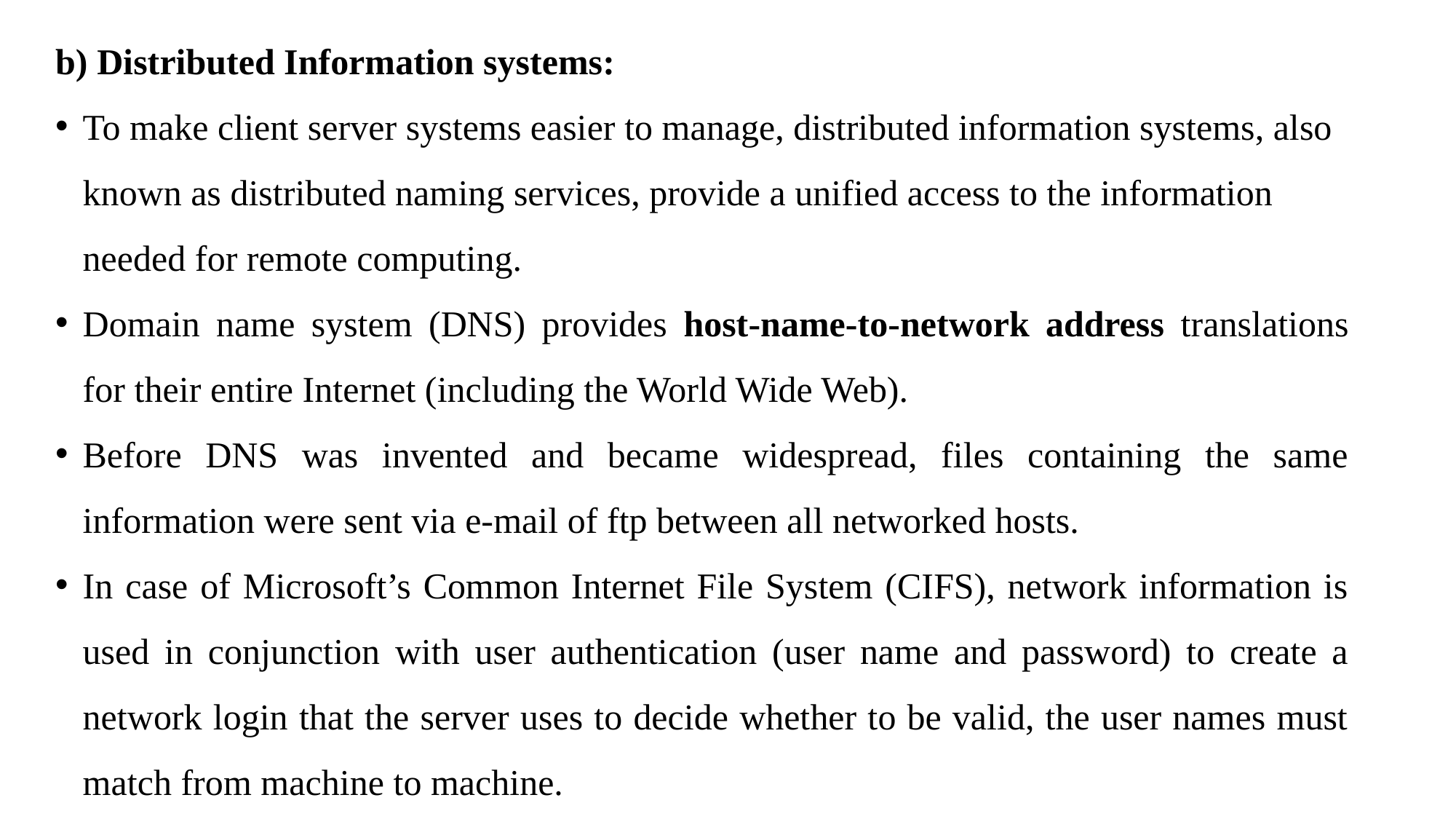

b) Distributed Information systems:
To make client server systems easier to manage, distributed information systems, also known as distributed naming services, provide a unified access to the information needed for remote computing.
Domain name system (DNS) provides host-name-to-network address translations for their entire Internet (including the World Wide Web).
Before DNS was invented and became widespread, files containing the same information were sent via e-mail of ftp between all networked hosts.
In case of Microsoft’s Common Internet File System (CIFS), network information is used in conjunction with user authentication (user name and password) to create a network login that the server uses to decide whether to be valid, the user names must match from machine to machine.